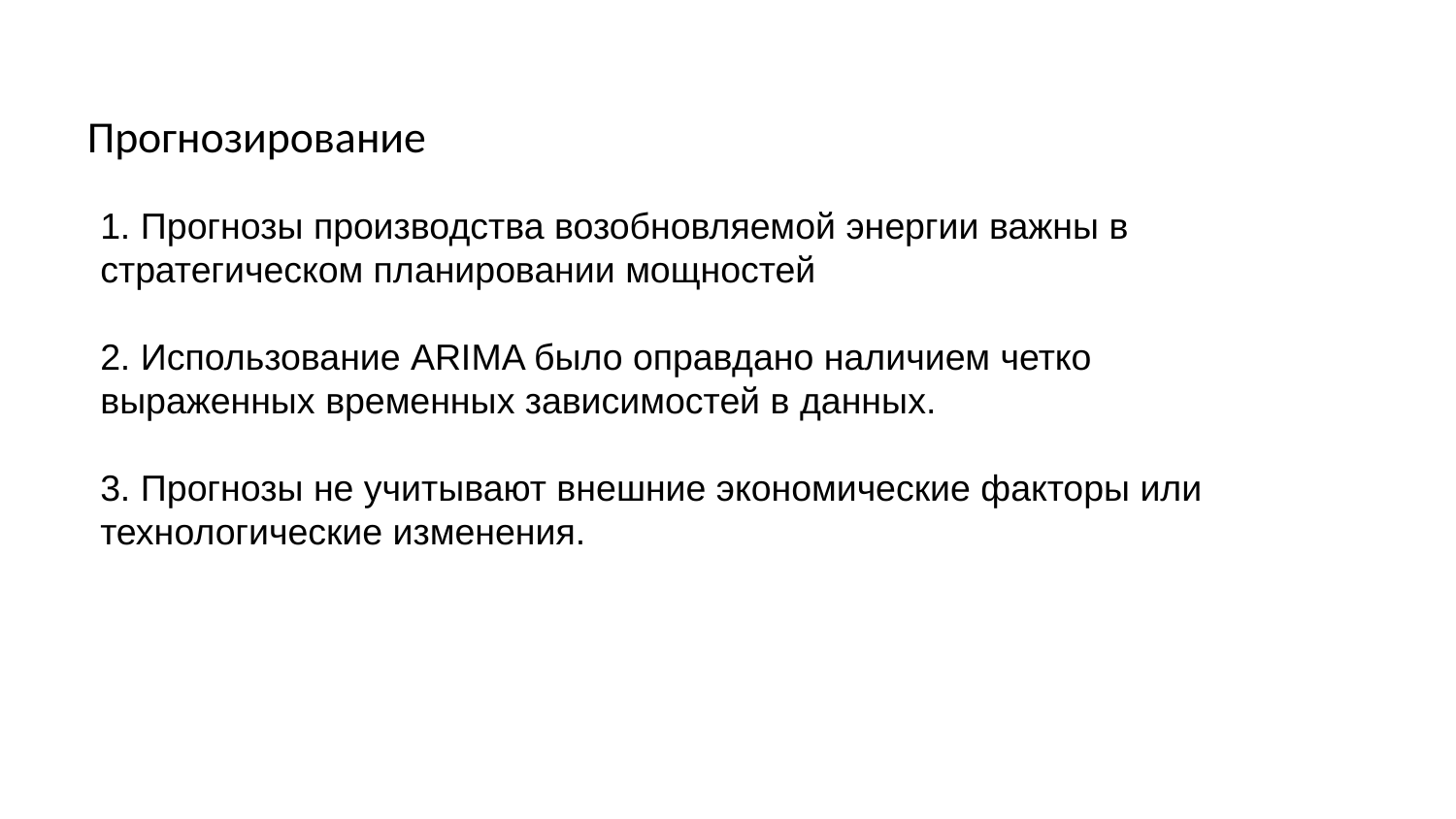

# Прогнозирование
1. Прогнозы производства возобновляемой энергии важны в стратегическом планировании мощностей

2. Использование ARIMA было оправдано наличием четко выраженных временных зависимостей в данных.

3. Прогнозы не учитывают внешние экономические факторы или технологические изменения.